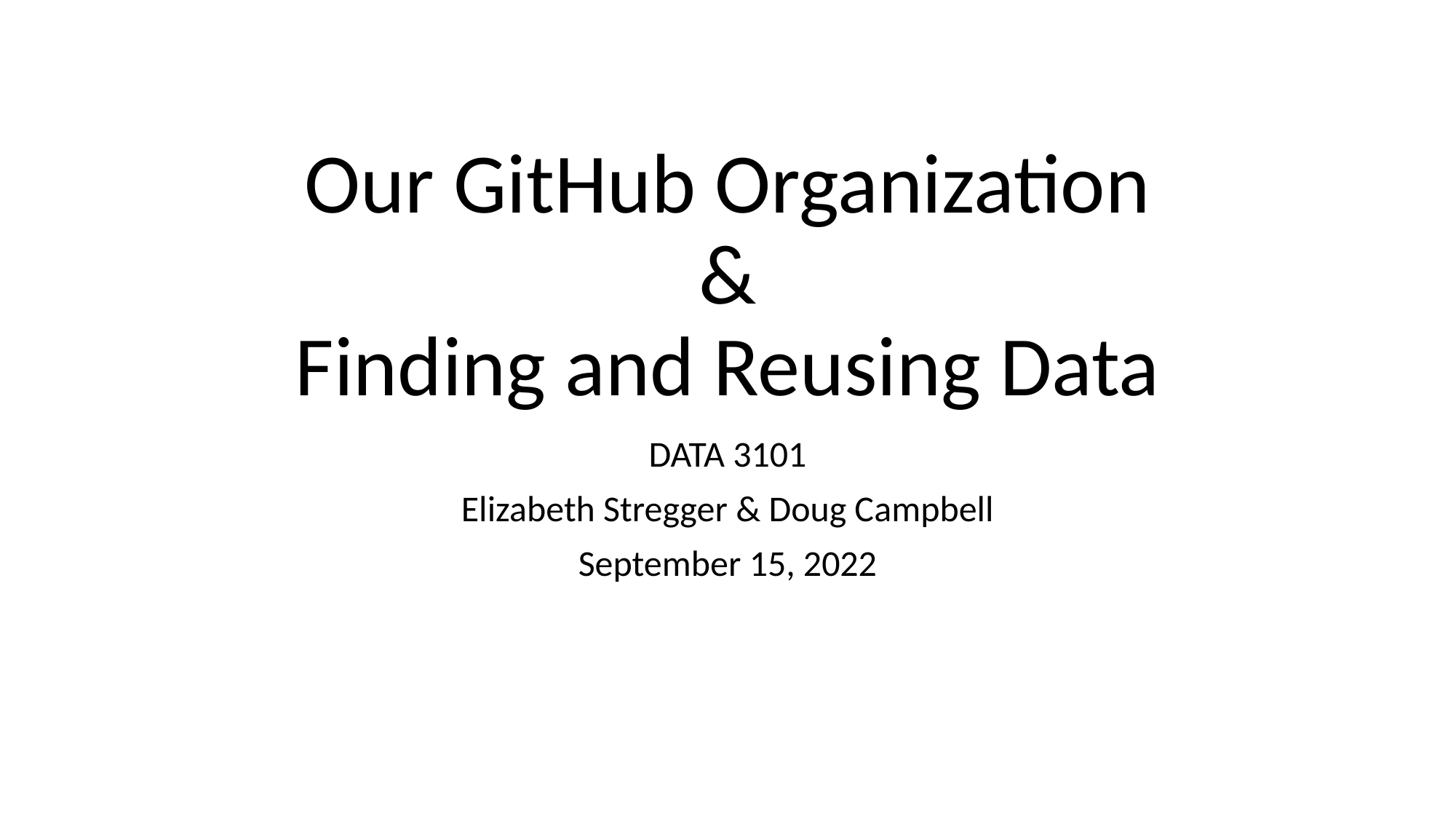

# Our GitHub Organization & Finding and Reusing Data
DATA 3101
Elizabeth Stregger & Doug Campbell
September 15, 2022